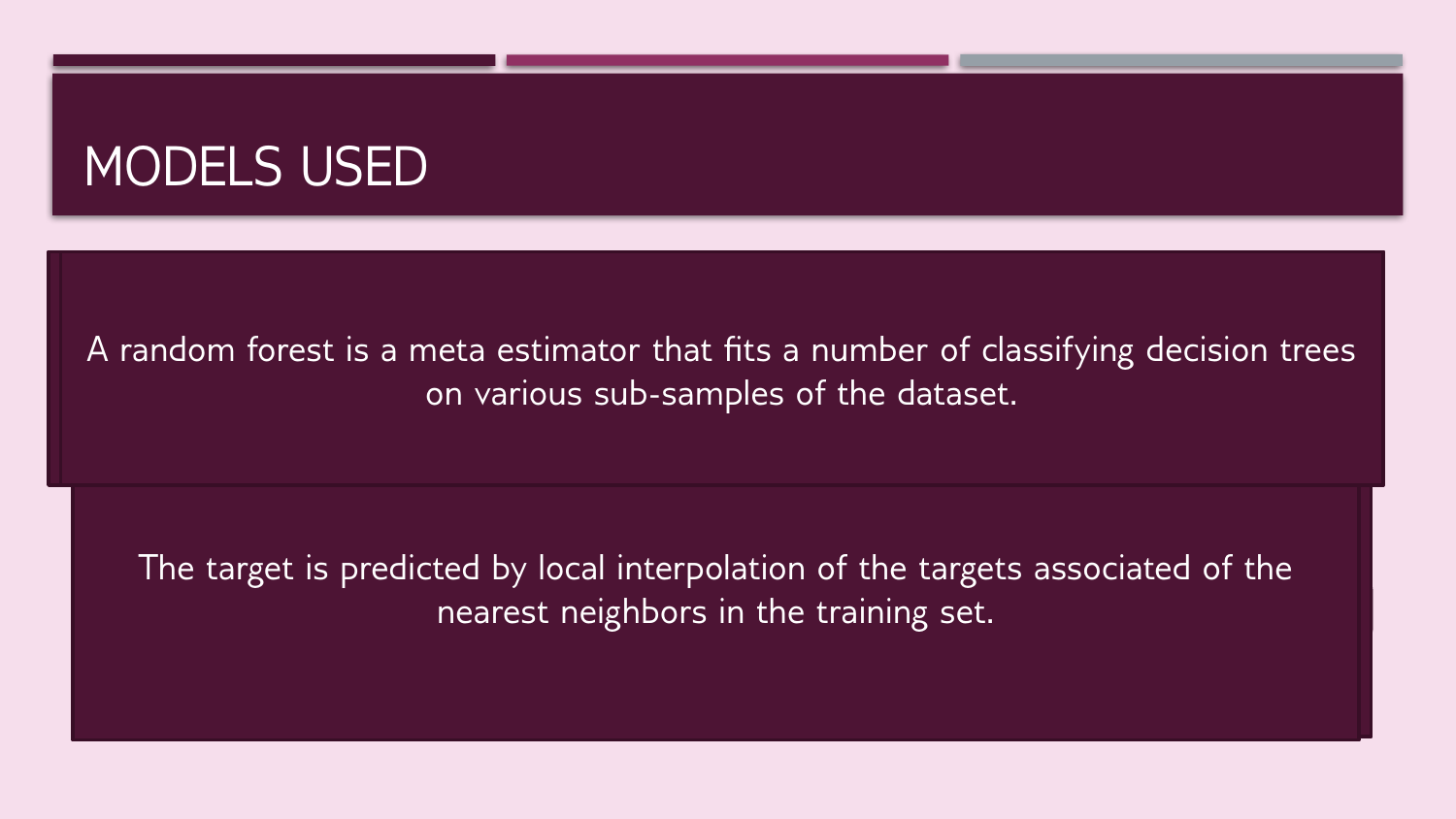

# Models used
Support Vector Regression is used as a regression method for maintaining all the main features that characterize the algorithm (maximal margin).
A random forest is a meta estimator that fits a number of classifying decision trees on various sub-samples of the dataset.

The goal of decision tree regression is to create a model that predicts the value of a target variable by learning simple decision rules inferred from the data features.
K Neighbor Regression
Linear Regression
Models
The target is predicted by local interpolation of the targets associated of the nearest neighbors in the training set.
Linear regression is a linear approach to modelling the relationship between a scalar response (or dependent variable) and one or more explanatory variables (or independent variables)
Decision Tree Regression
Support Vector Regression
Random Forest Regression